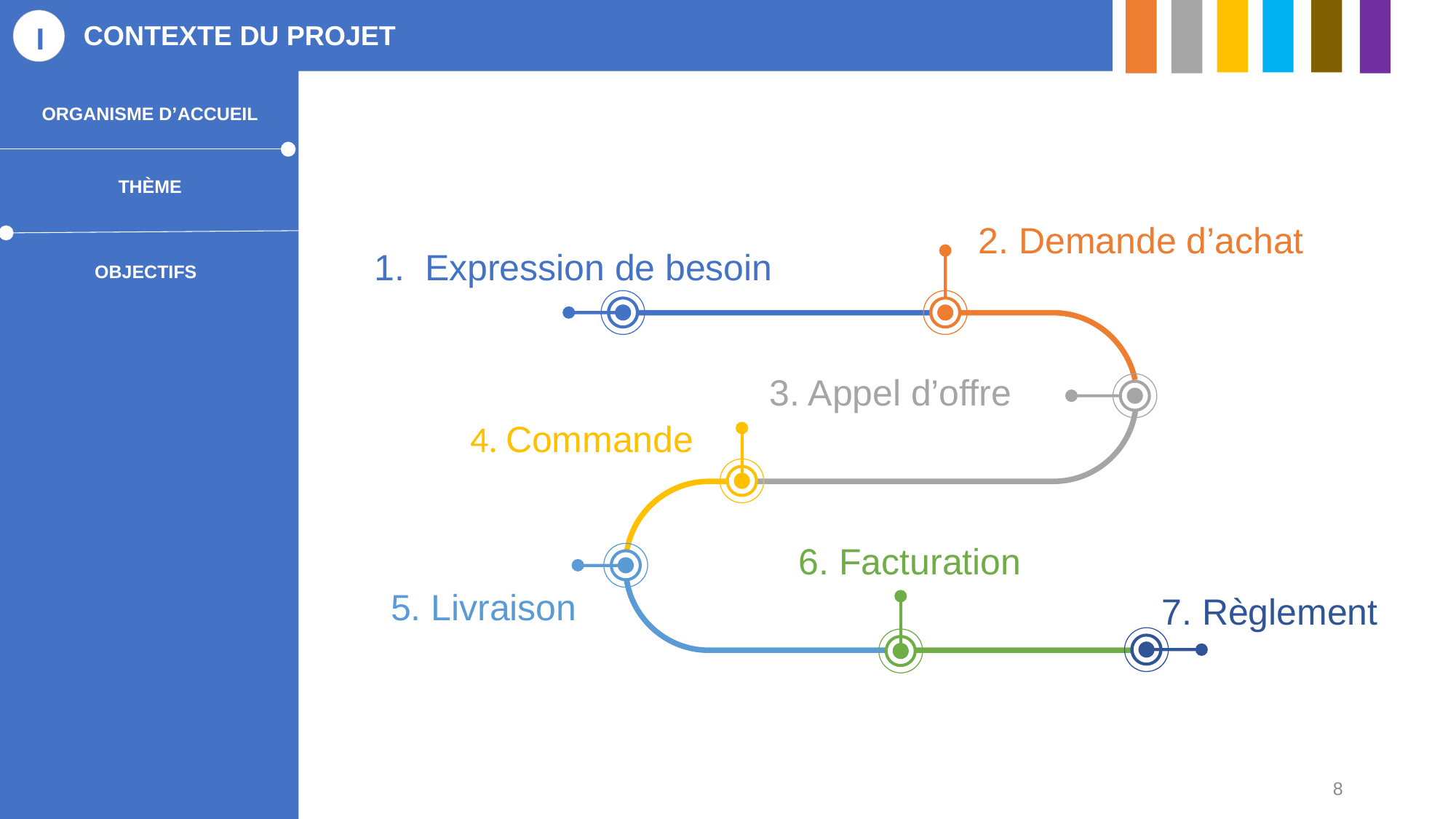

CONTEXTE DU PROJET
I

ORGANISME D’ACCUEIL

THÈME
2. Demande d’achat
1.  Expression de besoin

OBJECTIFS

3. Appel d’offre

4. Commande

BEST PRICE

6. Facturation

5. Livraison
7. Règlement

8